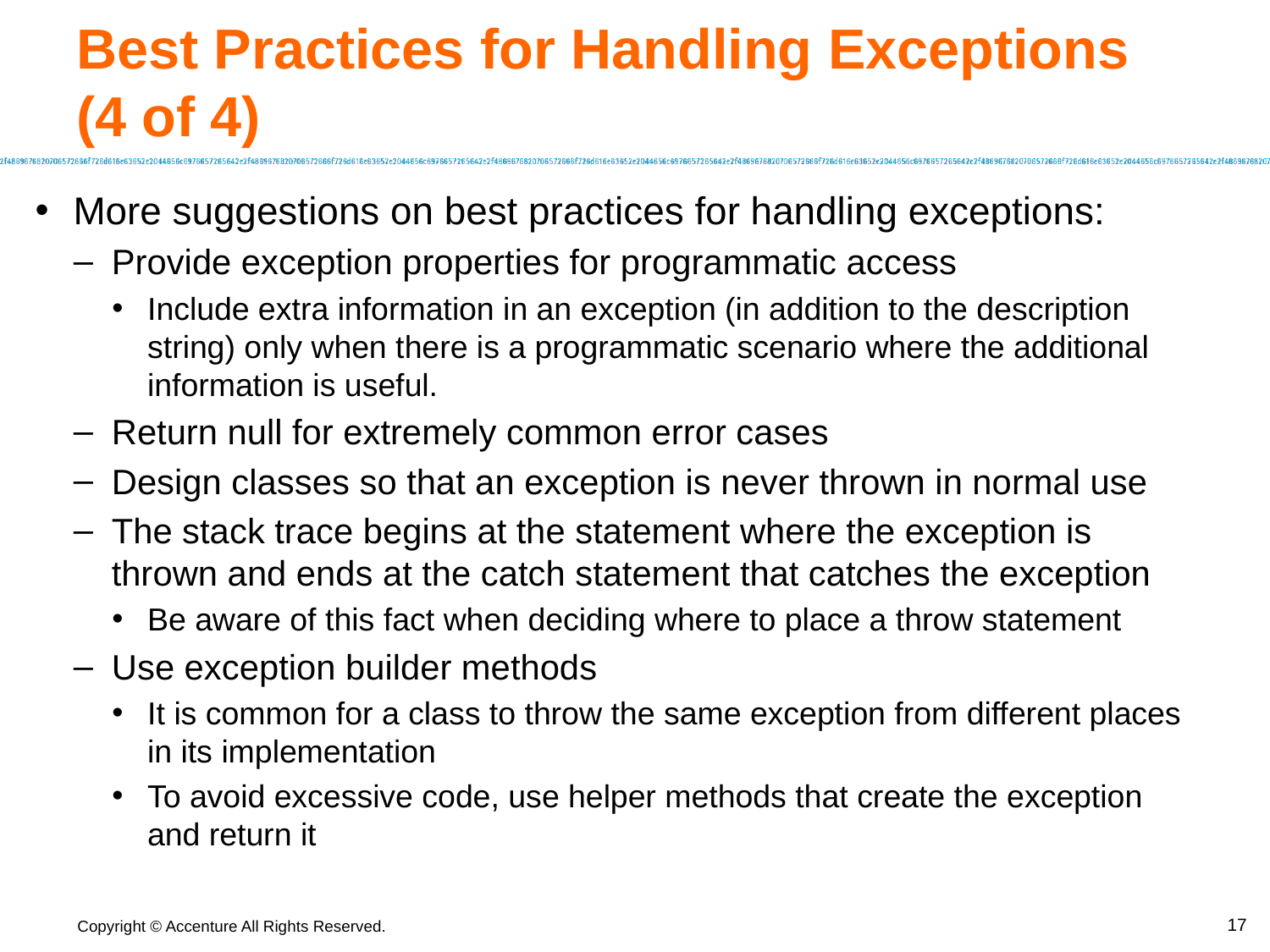

# Best Practices for Handling Exceptions (4 of 4)
More suggestions on best practices for handling exceptions:
Provide exception properties for programmatic access
Include extra information in an exception (in addition to the description string) only when there is a programmatic scenario where the additional information is useful.
Return null for extremely common error cases
Design classes so that an exception is never thrown in normal use
The stack trace begins at the statement where the exception is thrown and ends at the catch statement that catches the exception
Be aware of this fact when deciding where to place a throw statement
Use exception builder methods
It is common for a class to throw the same exception from different places in its implementation
To avoid excessive code, use helper methods that create the exception and return it

17